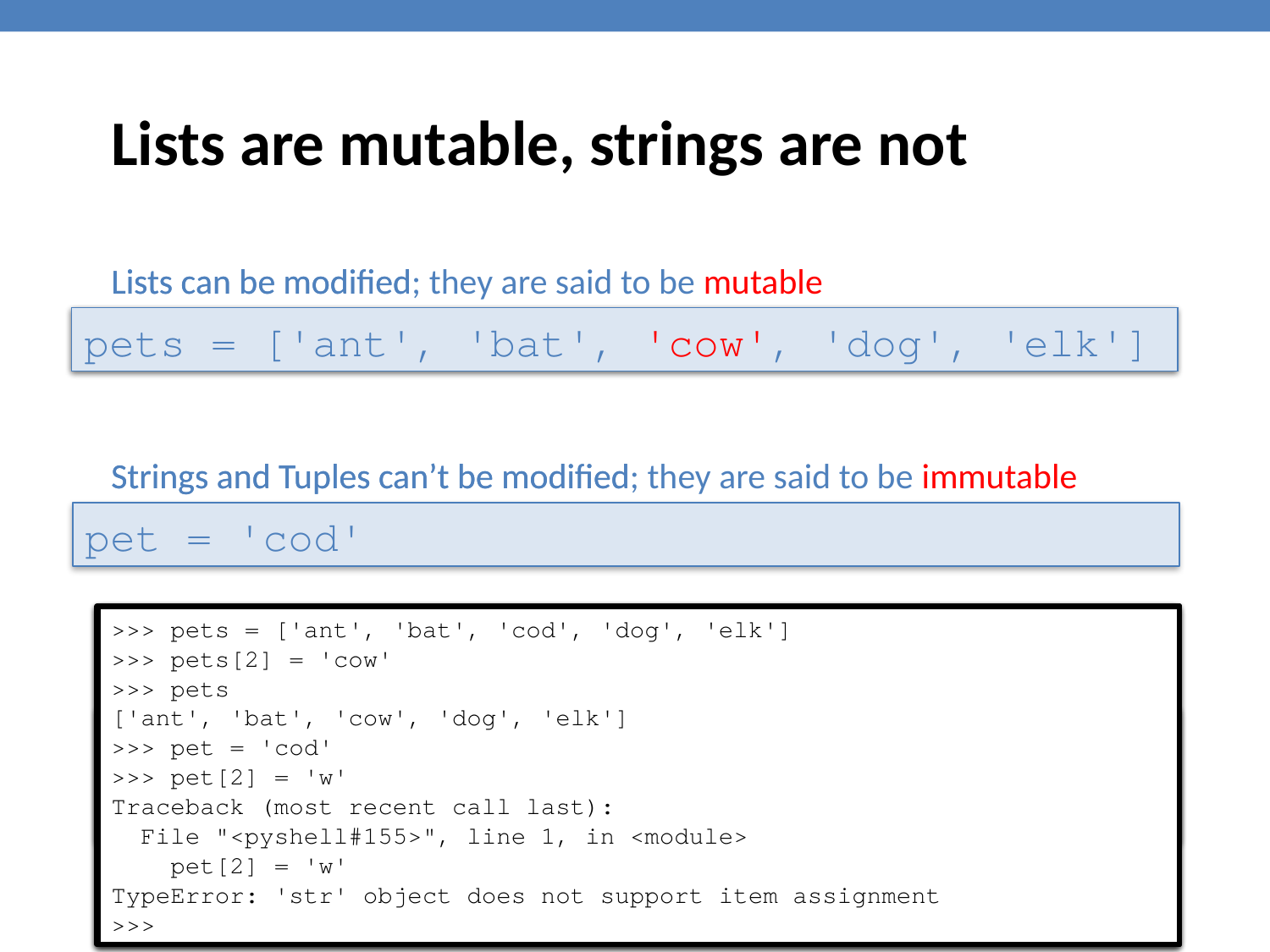

Lists are mutable, strings are not
Lists can be modified
Lists can be modified; they are said to be mutable
pets = ['ant', 'bat', 'cod', 'dog', 'elk']
pets = ['ant', 'bat', 'cow', 'dog', 'elk']
Strings and Tuples can’t be modified; they are said to be immutable
Strings and Tuples can’t be modified
pet = 'cod'
>>> pets = ['ant', 'bat', 'cod', 'dog', 'elk']
>>> pets[2] = 'cow'
>>> pets
['ant', 'bat', 'cow', 'dog', 'elk']
>>> pet = 'cod'
>>>

>>> pets = ['ant', 'bat', 'cod', 'dog', 'elk']
>>>

>>> pets = ['ant', 'bat', 'cod', 'dog', 'elk']
>>> pets[2] = 'cow'
>>> pets
['ant', 'bat', 'cow', 'dog', 'elk']
>>>

>>> pets = ['ant', 'bat', 'cod', 'dog', 'elk']
>>> pets[2] = 'cow'
>>> pets
['ant', 'bat', 'cow', 'dog', 'elk']
>>> pet = 'cod'
>>> pet[2] = 'w'
Traceback (most recent call last):
  File "<pyshell#155>", line 1, in <module>
    pet[2] = 'w'
TypeError: 'str' object does not support item assignment
>>>
The elements can be numbers, strings, and even other lists
>>> pets = ['ant', 'bat', 'cod', 'dog', 'elk']
>>> lst = [0, 1, 'two', 'three', [4, 'five']]
>>>

>>> pets = ['ant', 'bat', 'cod', 'dog', 'elk’]
>>>